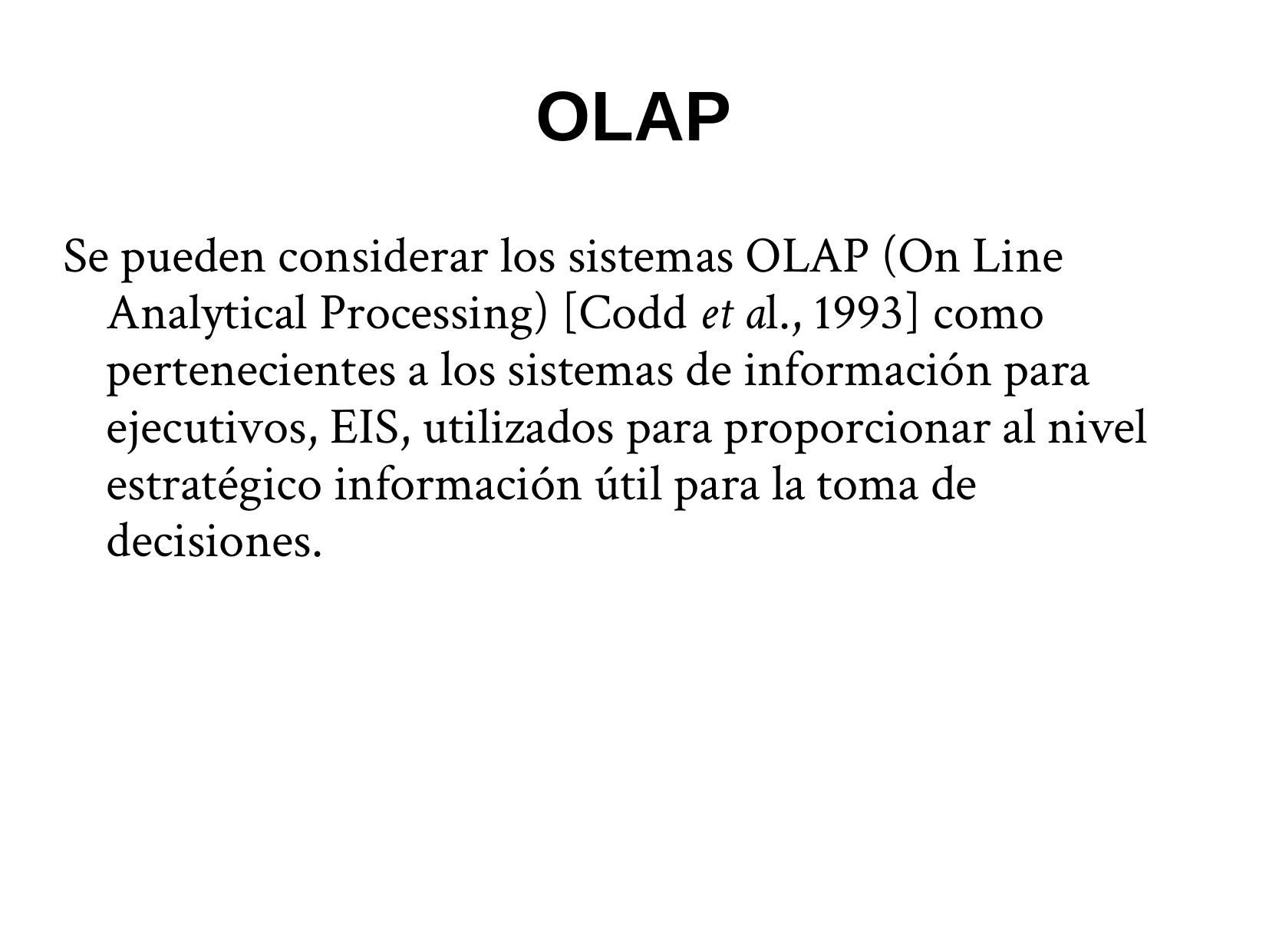

# OLAP
Se pueden considerar los sistemas OLAP (On Line Analytical Processing) [Codd et al., 1993] como pertenecientes a los sistemas de información para ejecutivos, EIS, utilizados para proporcionar al nivel estratégico información útil para la toma de decisiones.